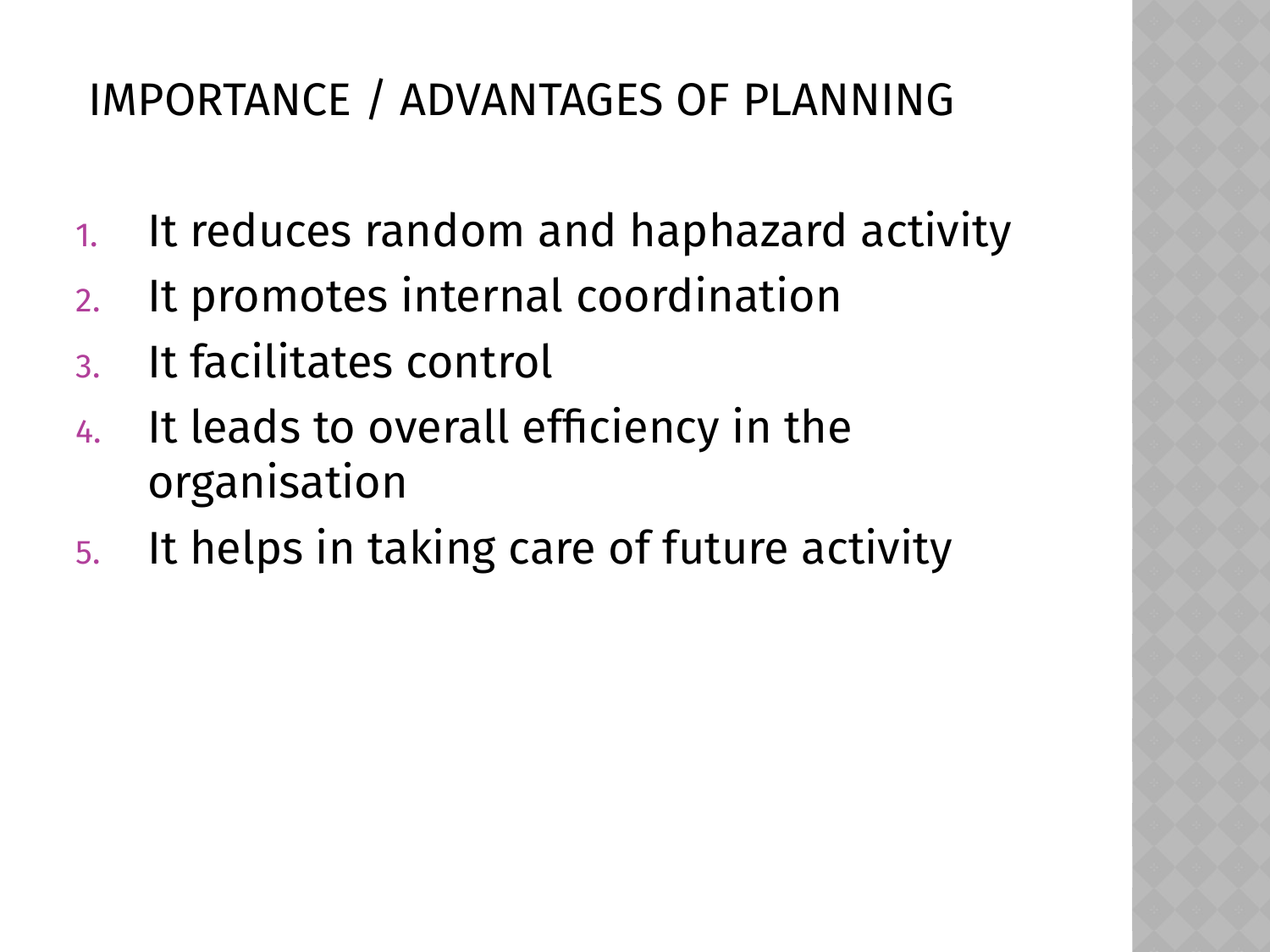

IMPORTANCE / ADVANTAGES OF PLANNING

It reduces random and haphazard activity
It promotes internal coordination
It facilitates control
It leads to overall efficiency in the organisation
It helps in taking care of future activity